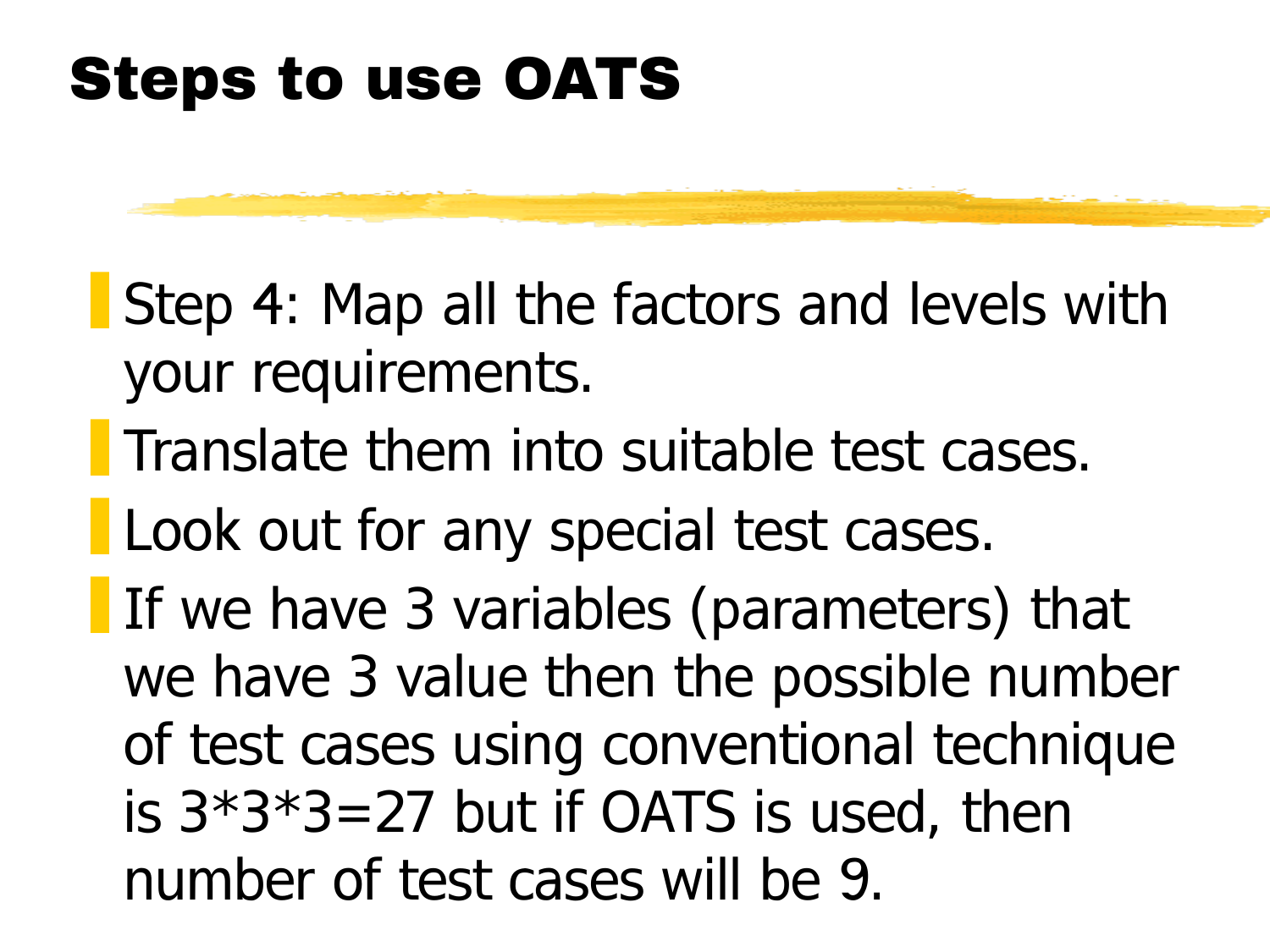

# Steps to use OATS
Step 4: Map all the factors and levels with your requirements.
Translate them into suitable test cases.
Look out for any special test cases.
If we have 3 variables (parameters) that we have 3 value then the possible number of test cases using conventional technique is 3*3*3=27 but if OATS is used, then number of test cases will be 9.